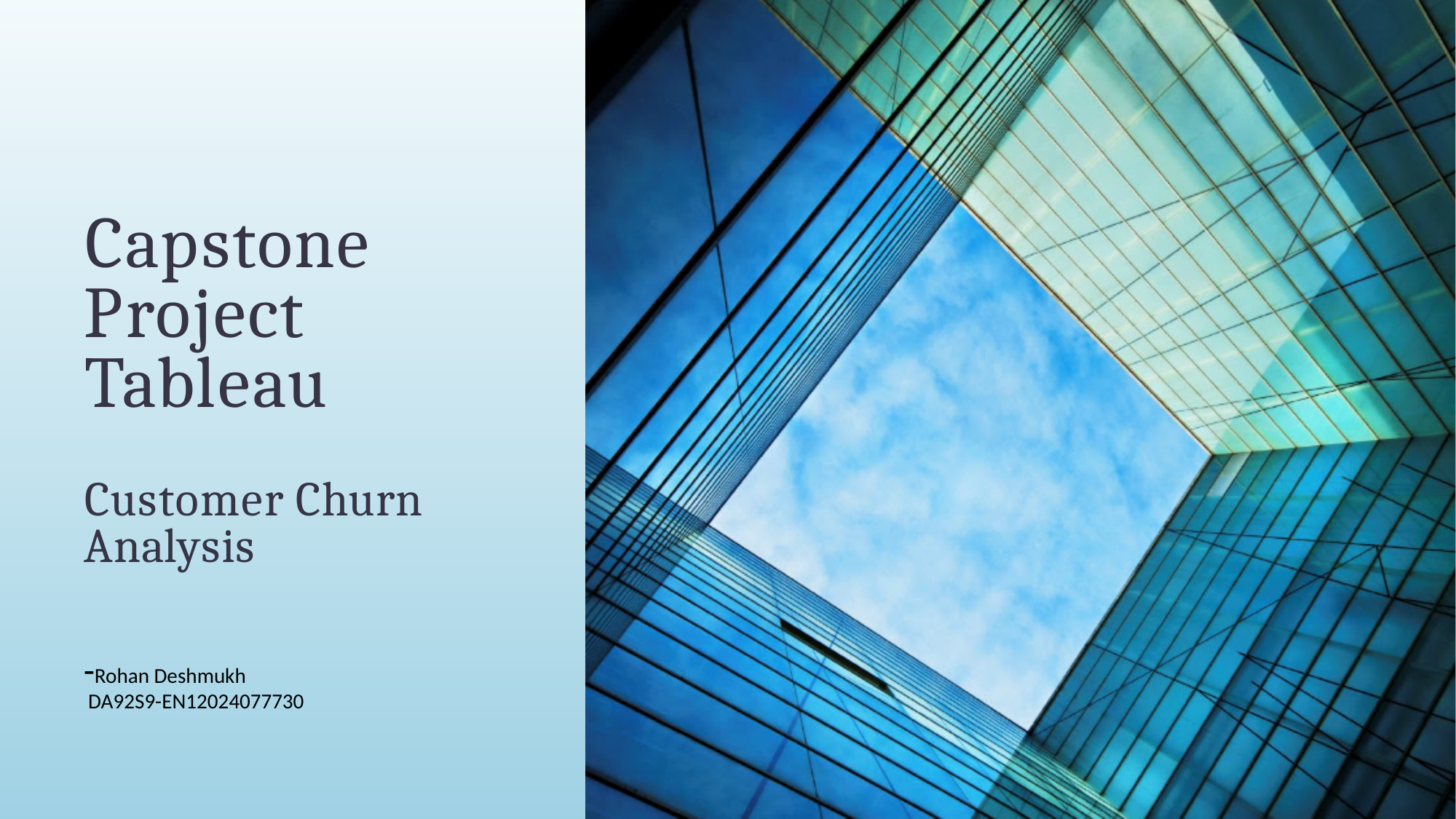

# Capstone Project Tableau
Customer Churn Analysis
-Rohan Deshmukh
 DA92S9-EN12024077730